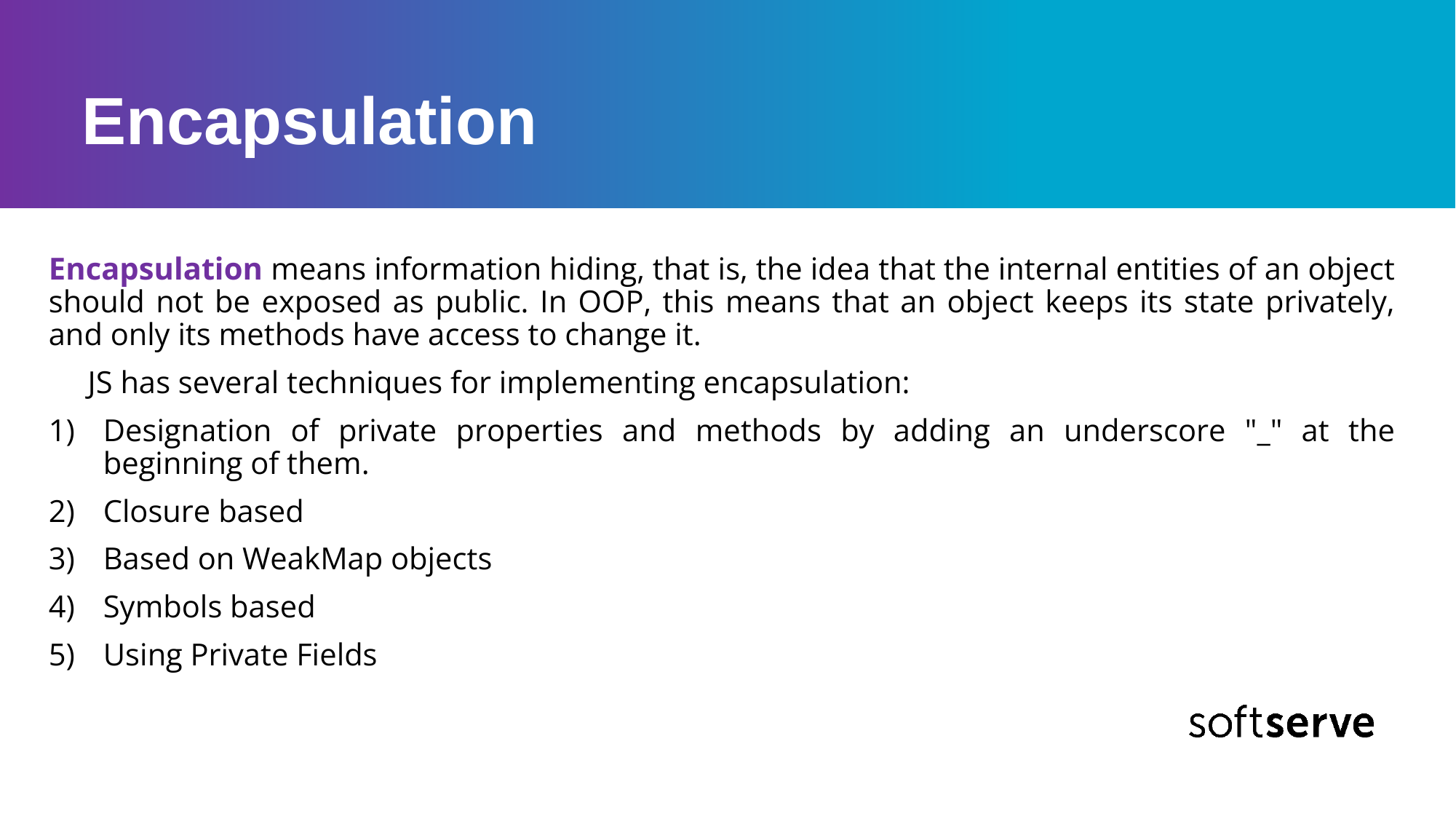

# Encapsulation
Encapsulation means information hiding, that is, the idea that the internal entities of an object should not be exposed as public. In OOP, this means that an object keeps its state privately, and only its methods have access to change it.
     JS has several techniques for implementing encapsulation:
Designation of private properties and methods by adding an underscore "_" at the beginning of them.
Closure based
Based on WeakMap objects
Symbols based
Using Private Fields